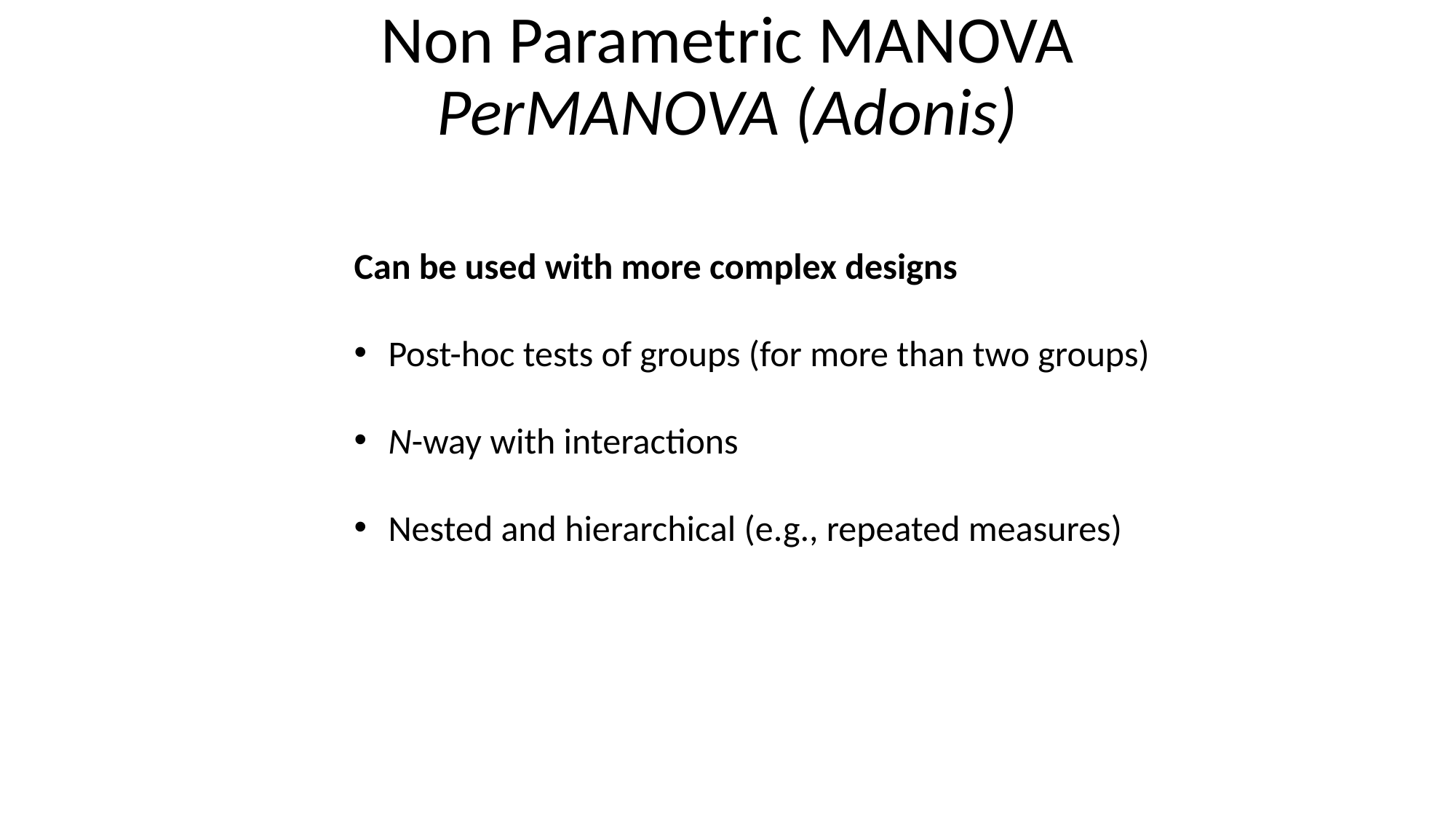

Non Parametric MANOVA
PerMANOVA (Adonis)
Can be used with more complex designs

Post-hoc tests of groups (for more than two groups)

N-way with interactions

Nested and hierarchical (e.g., repeated measures)